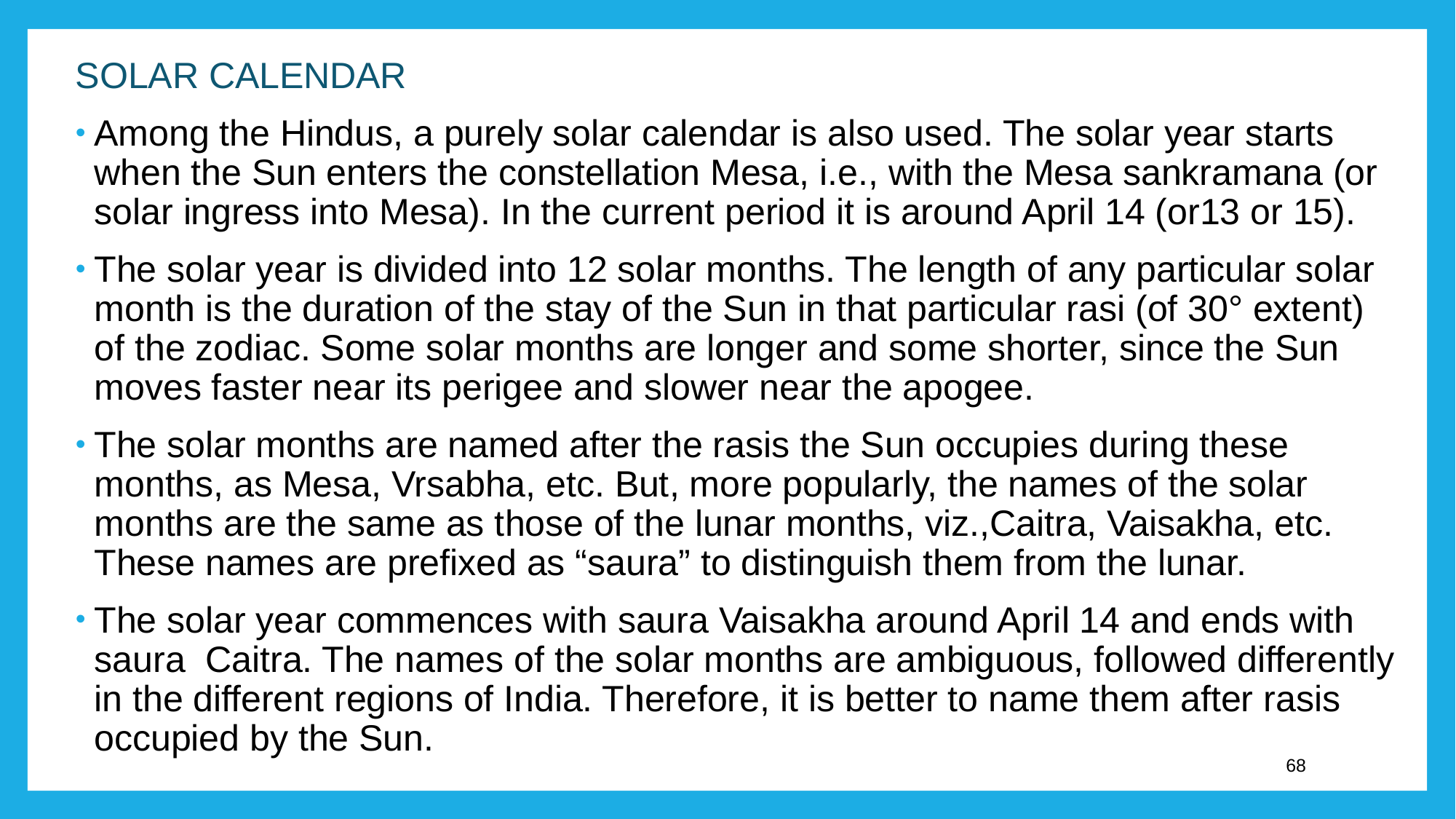

SOLAR CALENDAR
Among the Hindus, a purely solar calendar is also used. The solar year starts when the Sun enters the constellation Mesa, i.e., with the Mesa sankramana (or solar ingress into Mesa). In the current period it is around April 14 (or13 or 15).
The solar year is divided into 12 solar months. The length of any particular solar month is the duration of the stay of the Sun in that particular rasi (of 30° extent) of the zodiac. Some solar months are longer and some shorter, since the Sun moves faster near its perigee and slower near the apogee.
The solar months are named after the rasis the Sun occupies during these months, as Mesa, Vrsabha, etc. But, more popularly, the names of the solar months are the same as those of the lunar months, viz.,Caitra, Vaisakha, etc. These names are prefixed as “saura” to distinguish them from the lunar.
The solar year commences with saura Vaisakha around April 14 and ends with saura  Caitra. The names of the solar months are ambiguous, followed differently in the different regions of India. Therefore, it is better to name them after rasis occupied by the Sun.
68